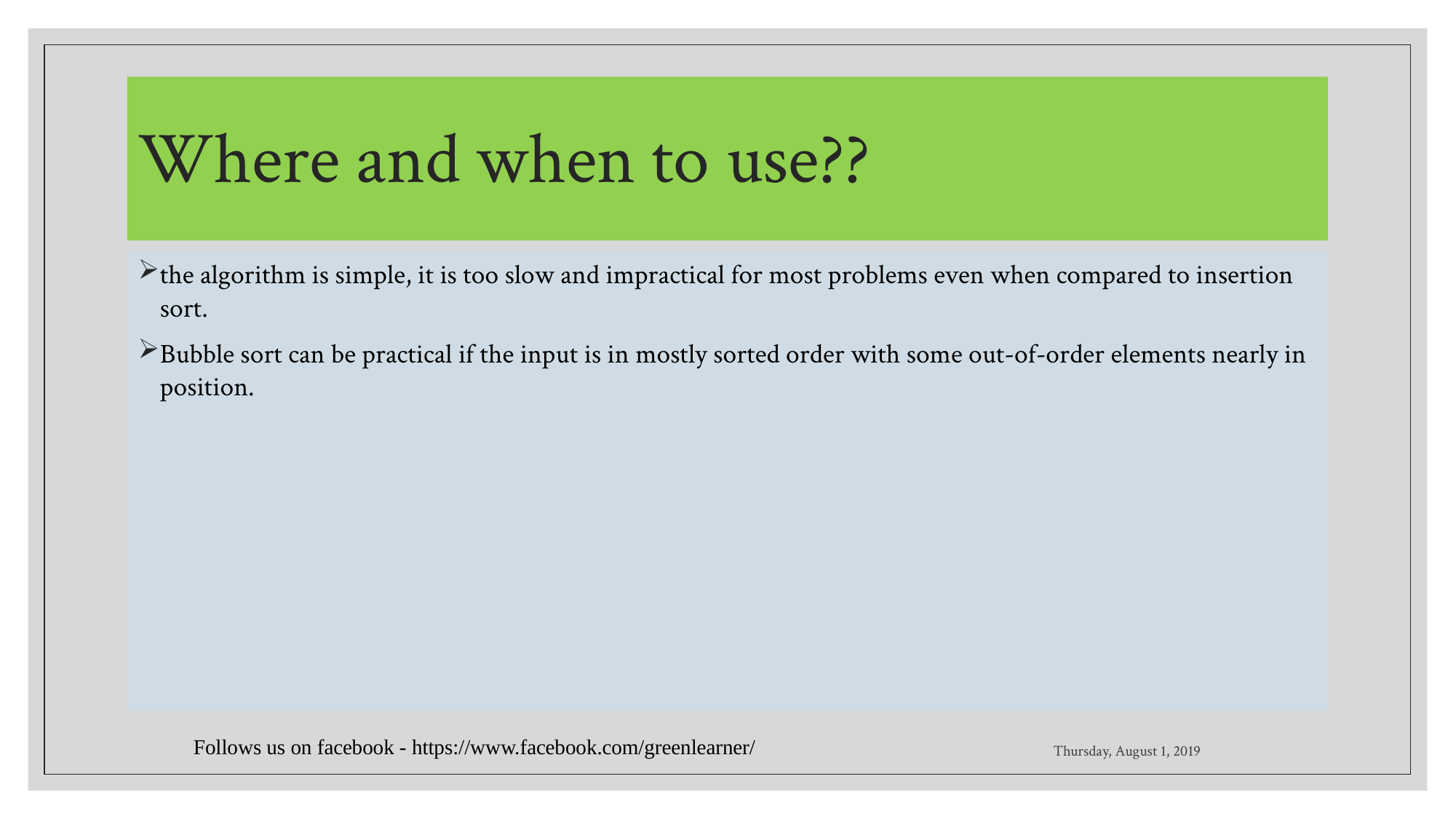

# Where and when to use??
the algorithm is simple, it is too slow and impractical for most problems even when compared to insertion sort.
Bubble sort can be practical if the input is in mostly sorted order with some out-of-order elements nearly in position.
Follows us on facebook - https://www.facebook.com/greenlearner/
Thursday, August 1, 2019